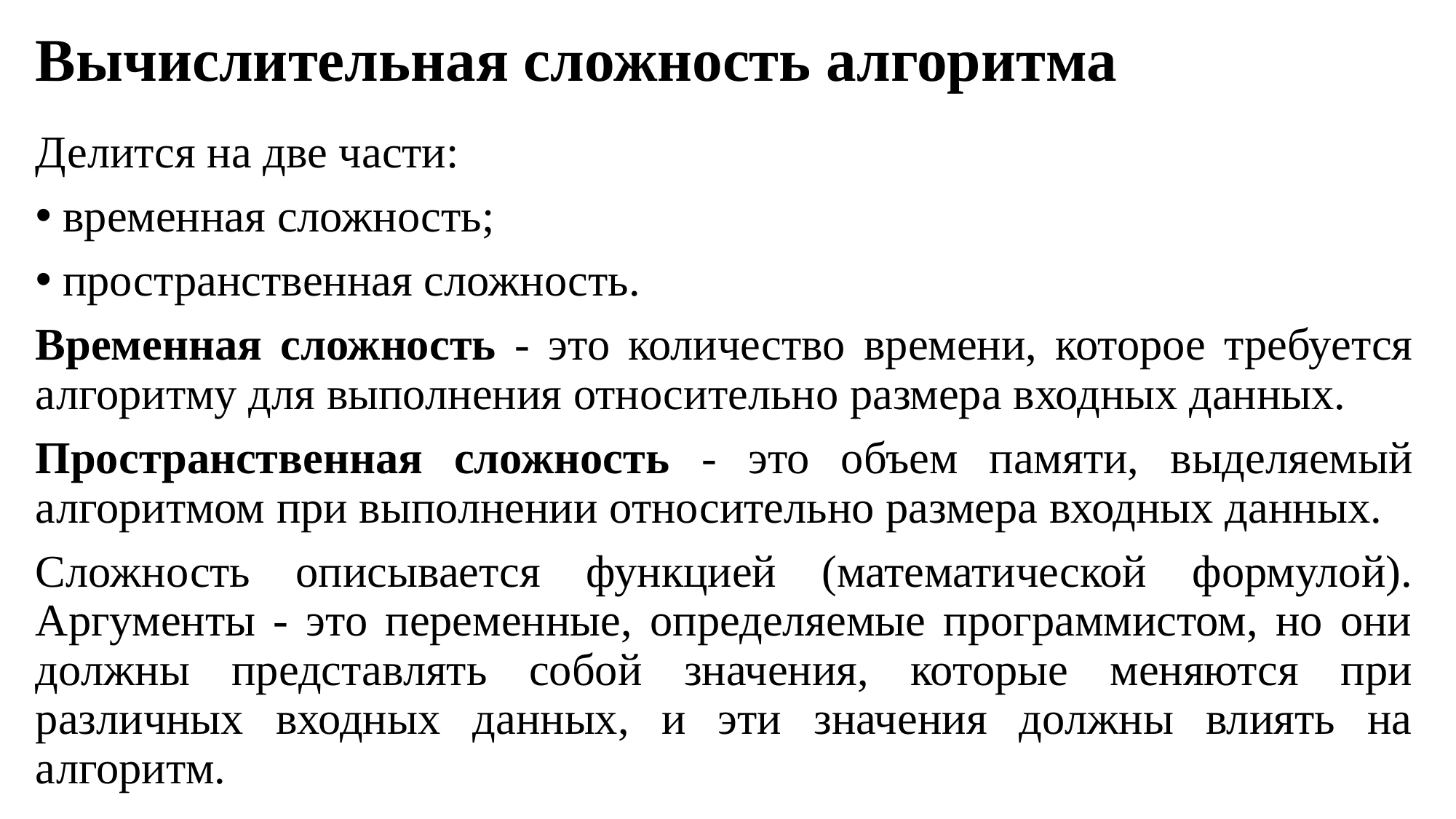

# Вычислительная сложность алгоритма
Делится на две части:
временная сложность;
пространственная сложность.
Временная сложность - это количество времени, которое требуется алгоритму для выполнения относительно размера входных данных.
Пространственная сложность - это объем памяти, выделяемый алгоритмом при выполнении относительно размера входных данных.
Сложность описывается функцией (математической формулой). Аргументы - это переменные, определяемые программистом, но они должны представлять собой значения, которые меняются при различных входных данных, и эти значения должны влиять на алгоритм.